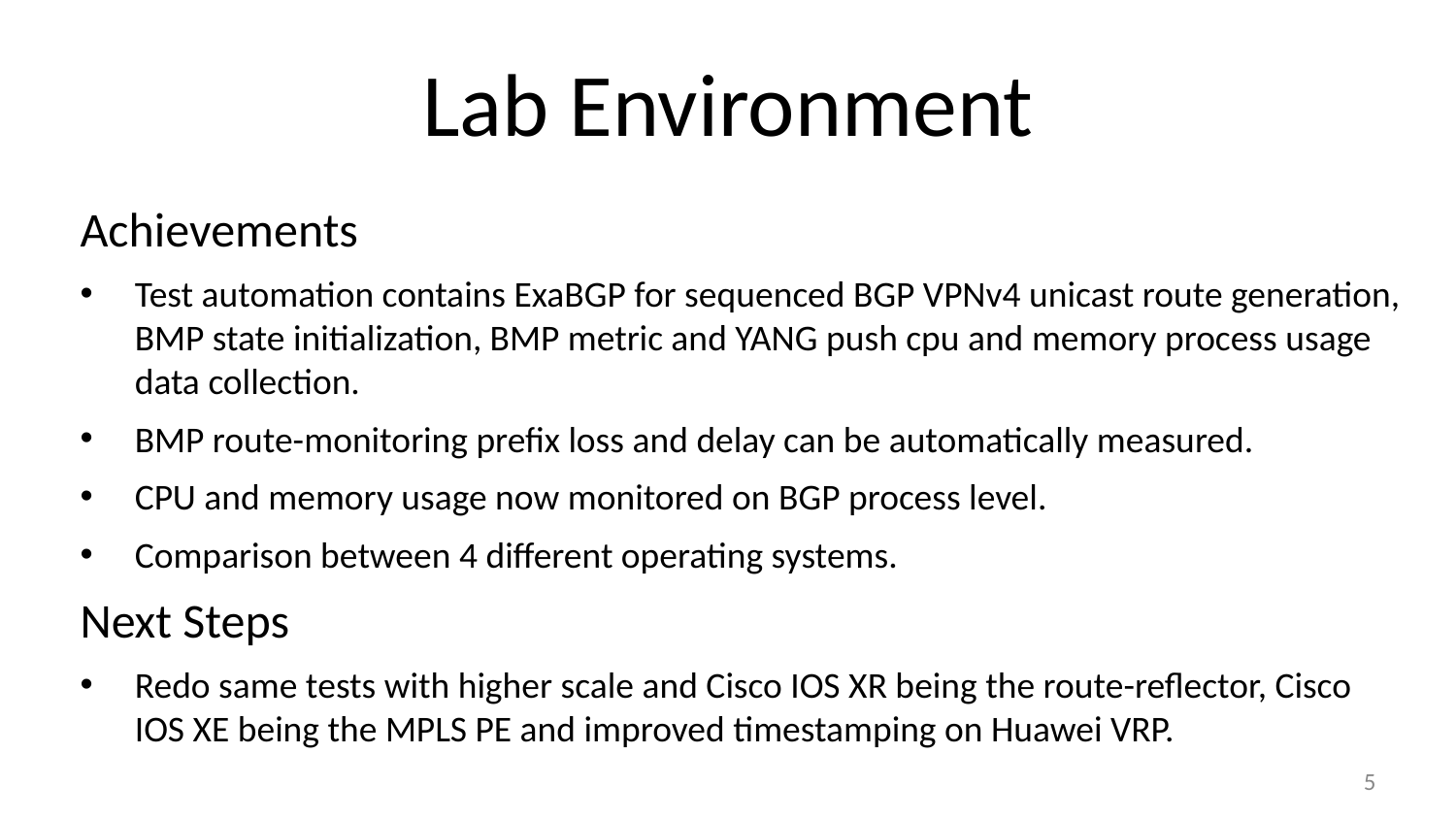

# Lab Environment
Achievements
Test automation contains ExaBGP for sequenced BGP VPNv4 unicast route generation, BMP state initialization, BMP metric and YANG push cpu and memory process usage data collection.
BMP route-monitoring prefix loss and delay can be automatically measured.
CPU and memory usage now monitored on BGP process level.
Comparison between 4 different operating systems.
Next Steps
Redo same tests with higher scale and Cisco IOS XR being the route-reflector, Cisco IOS XE being the MPLS PE and improved timestamping on Huawei VRP.
5